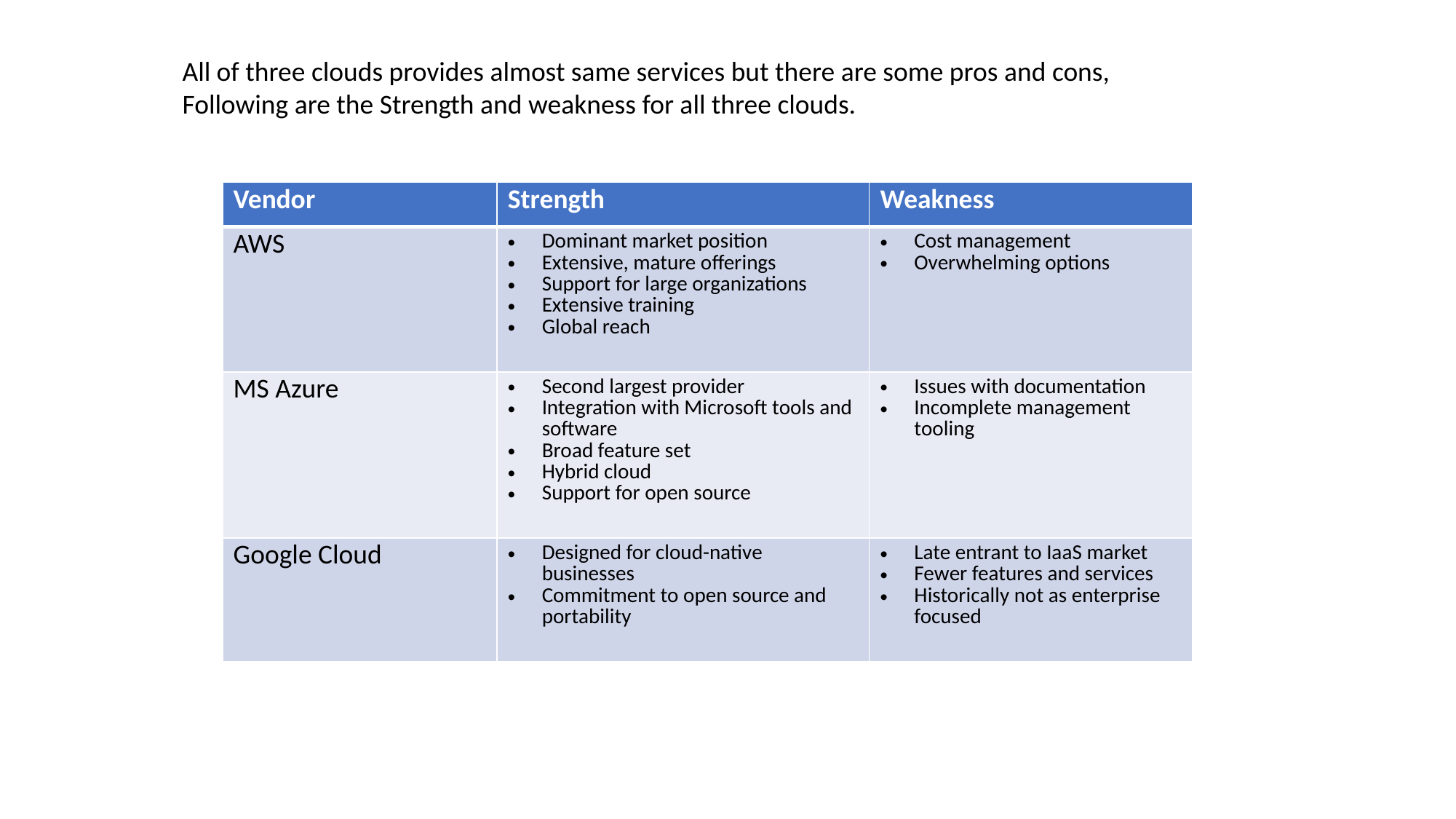

All of three clouds provides almost same services but there are some pros and cons,
Following are the Strength and weakness for all three clouds.
| Vendor | Strength | Weakness |
| --- | --- | --- |
| AWS | Dominant market position Extensive, mature offerings Support for large organizations Extensive training Global reach | Cost management Overwhelming options |
| MS Azure | Second largest provider Integration with Microsoft tools and software Broad feature set Hybrid cloud Support for open source | Issues with documentation Incomplete management tooling |
| Google Cloud | Designed for cloud-native businesses Commitment to open source and portability | Late entrant to IaaS market Fewer features and services Historically not as enterprise focused |